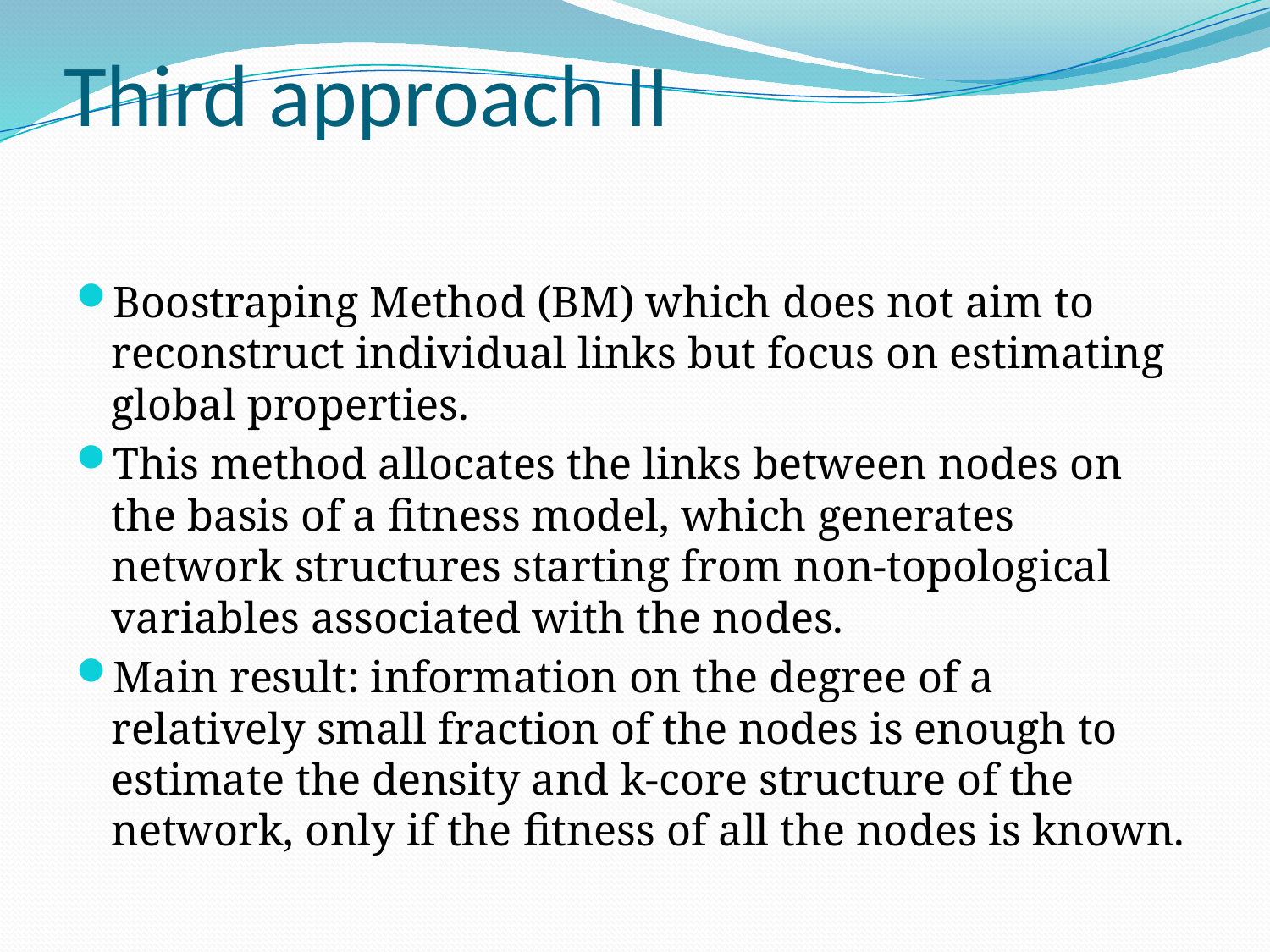

# Third approach II
Boostraping Method (BM) which does not aim to reconstruct individual links but focus on estimating global properties.
This method allocates the links between nodes on the basis of a fitness model, which generates network structures starting from non-topological variables associated with the nodes.
Main result: information on the degree of a relatively small fraction of the nodes is enough to estimate the density and k-core structure of the network, only if the fitness of all the nodes is known.